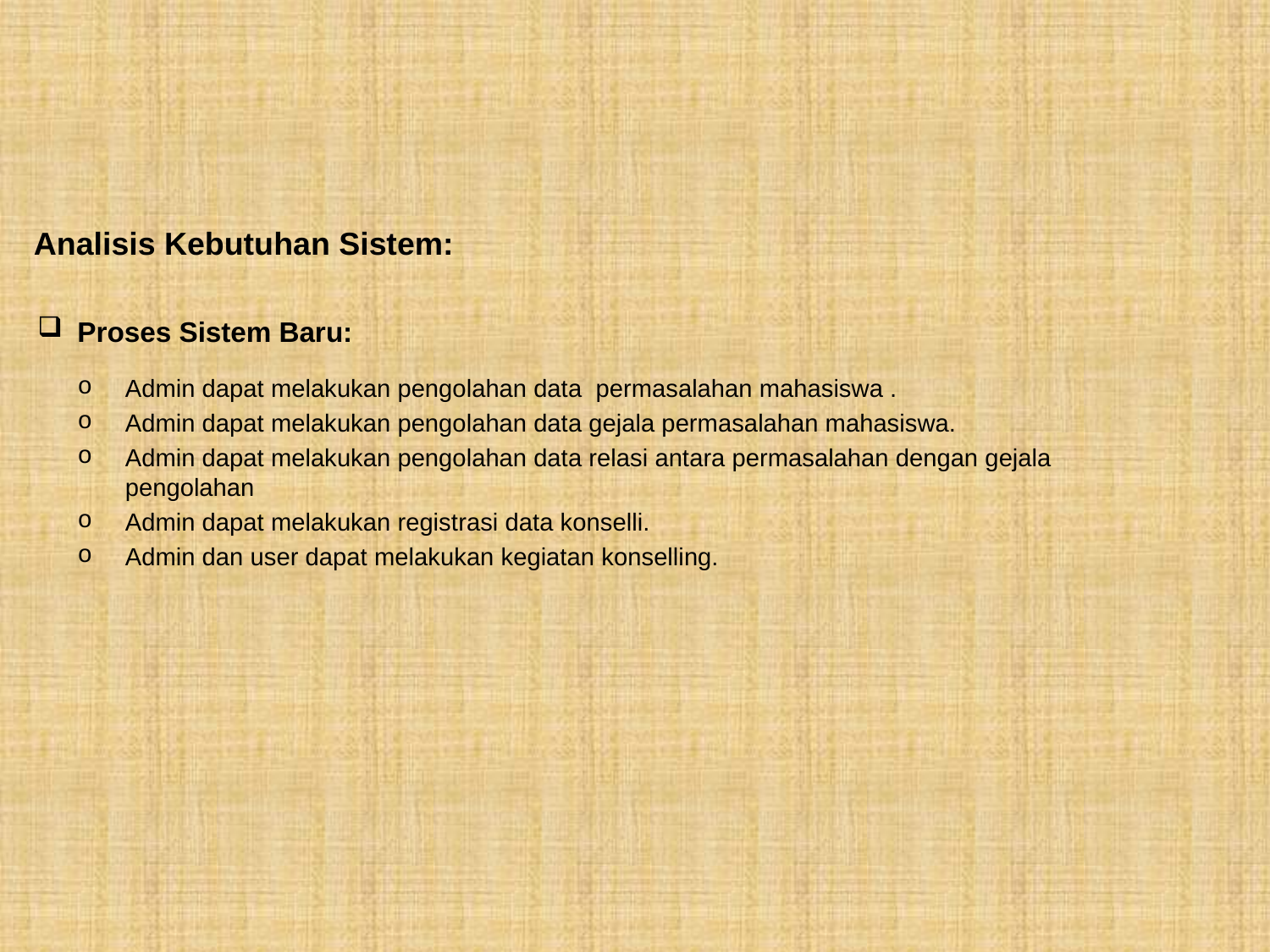

Analisis Kebutuhan Sistem:
Proses Sistem Baru:
Admin dapat melakukan pengolahan data  permasalahan mahasiswa .
Admin dapat melakukan pengolahan data gejala permasalahan mahasiswa.
Admin dapat melakukan pengolahan data relasi antara permasalahan dengan gejala pengolahan
Admin dapat melakukan registrasi data konselli.
Admin dan user dapat melakukan kegiatan konselling.